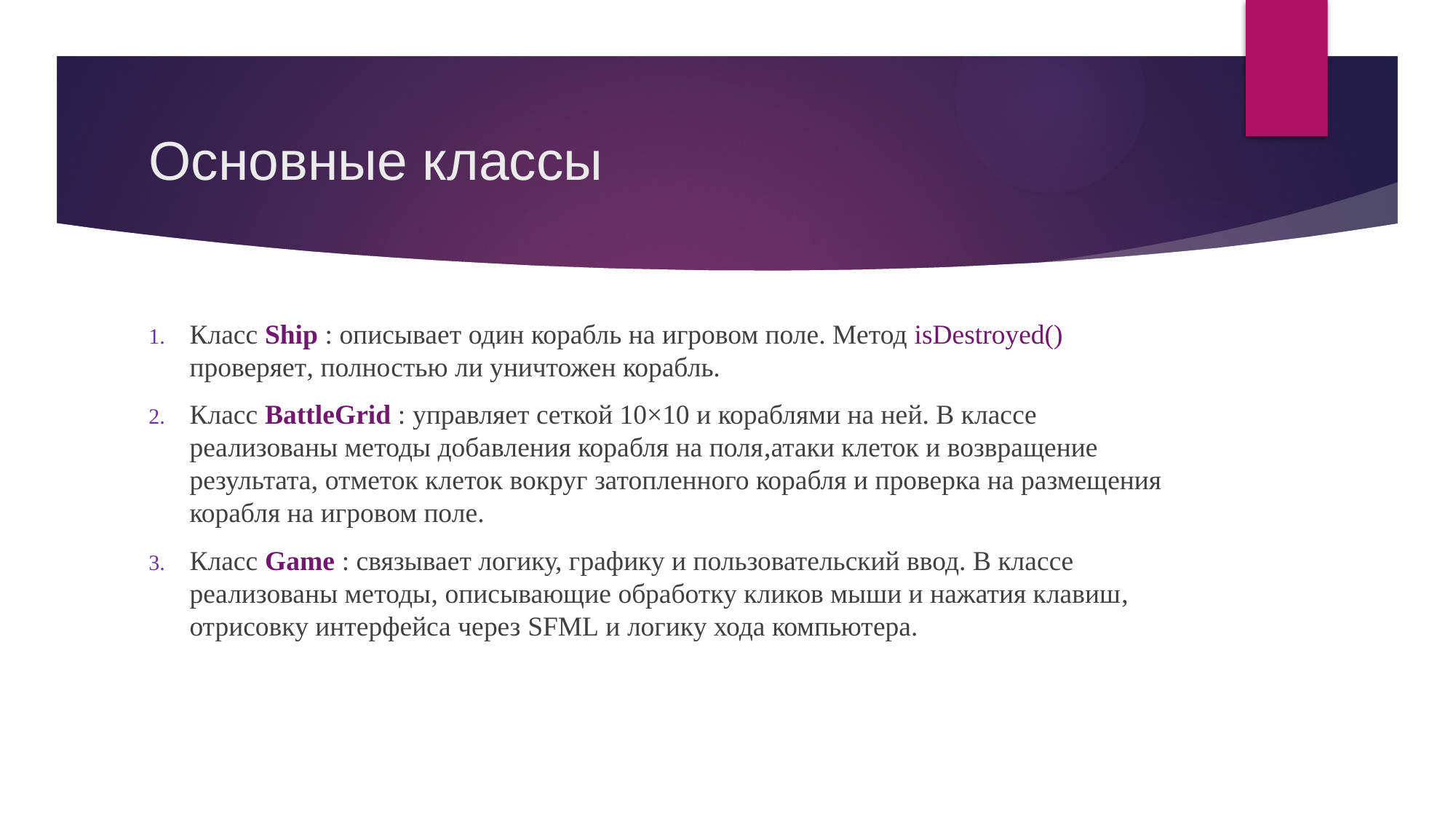

# Основные классы
Класс Ship : описывает один корабль на игровом поле. Метод isDestroyed() проверяет, полностью ли уничтожен корабль.
Класс BattleGrid : управляет сеткой 10×10 и кораблями на ней. В классе реализованы методы добавления корабля на поля,атаки клеток и возвращение результата, отметок клеток вокруг затопленного корабля и проверка на размещения корабля на игровом поле.
Класс Game : связывает логику, графику и пользовательский ввод. В классе реализованы методы, описывающие обработку кликов мыши и нажатия клавиш, отрисовку интерфейса через SFML и логику хода компьютера.